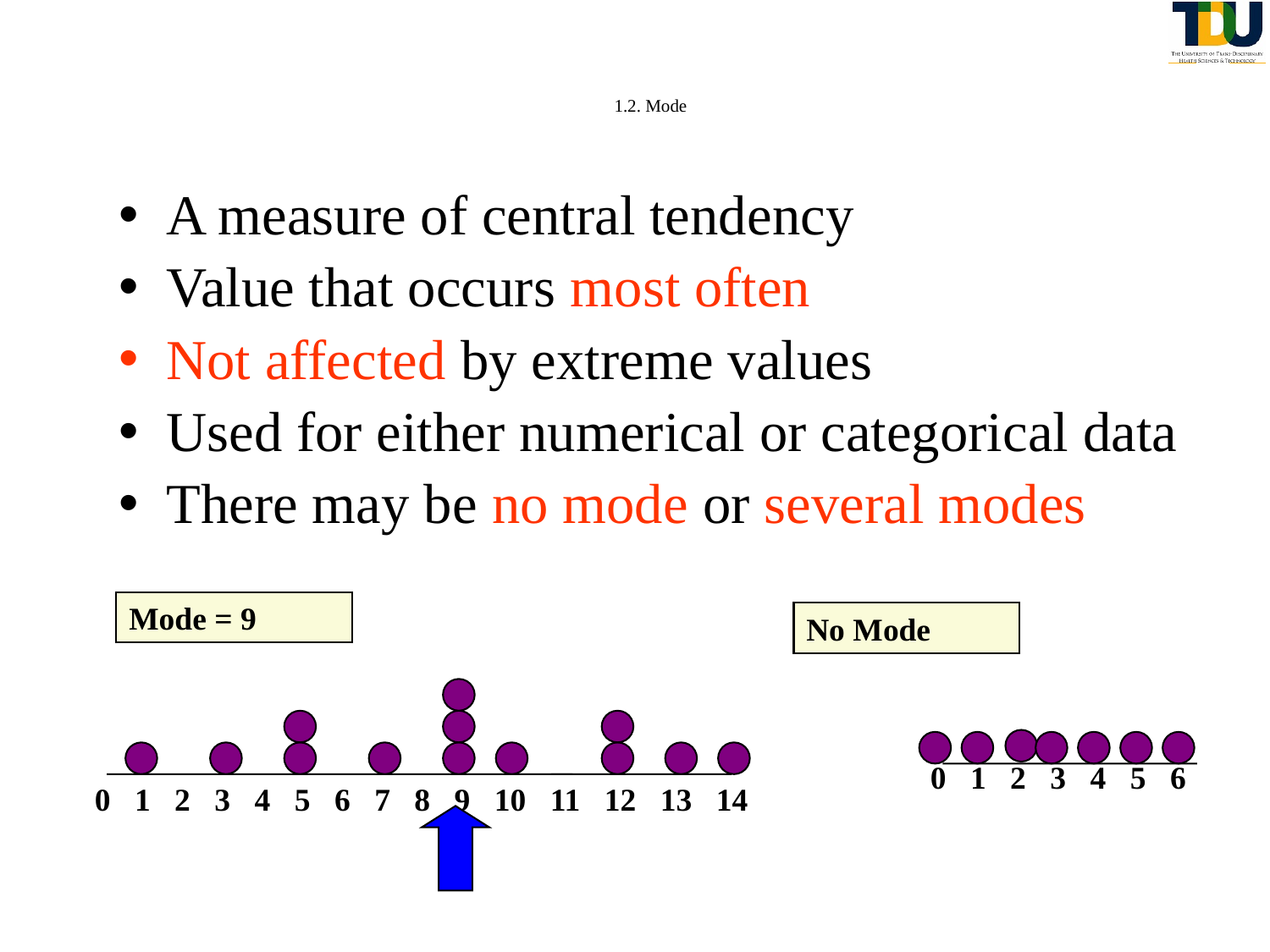

# 1.2. Mode
A measure of central tendency
Value that occurs most often
Not affected by extreme values
Used for either numerical or categorical data
There may be no mode or several modes
Mode = 9
No Mode

0   1   2   3   4   5   6

0   1   2   3   4   5   6   7   8   9   10   11   12   13   14